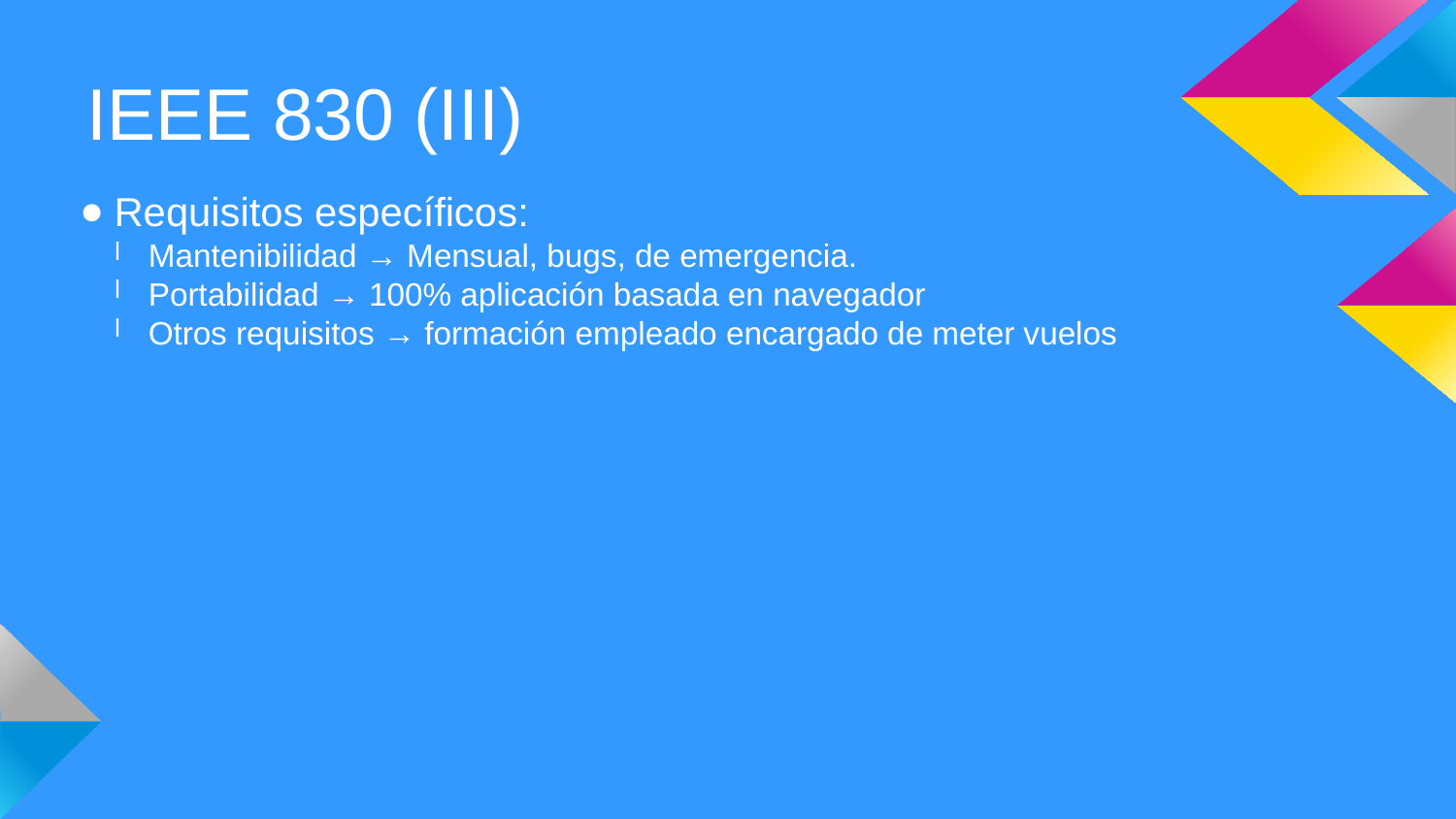

IEEE 830 (III)
Requisitos específicos:
Mantenibilidad → Mensual, bugs, de emergencia.
Portabilidad → 100% aplicación basada en navegador
Otros requisitos → formación empleado encargado de meter vuelos